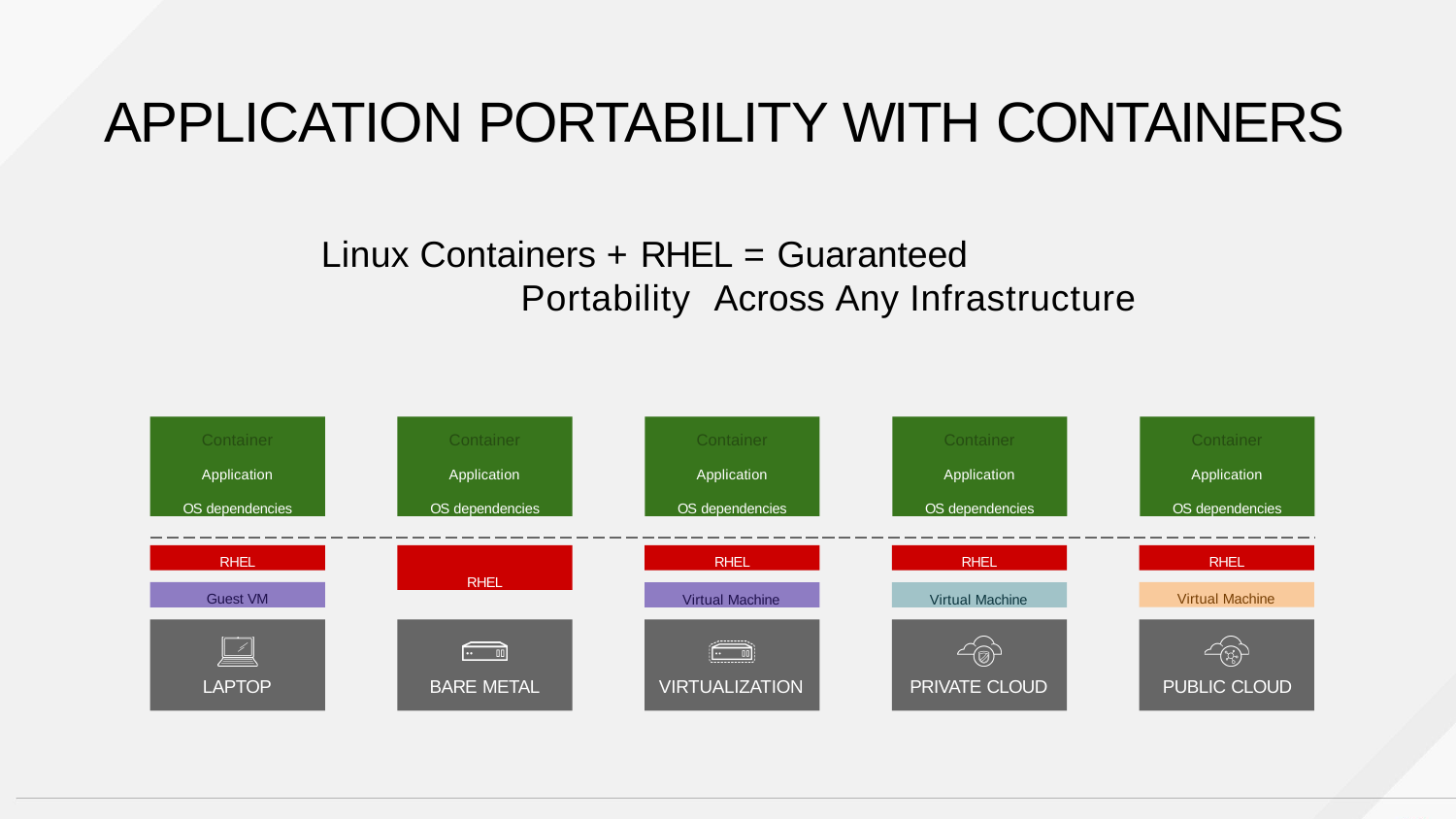

# APPLICATION PORTABILITY WITH CONTAINERS
Linux Containers + RHEL = Guaranteed Portability  Across Any Infrastructure
Container
Application  OS dependencies
Container
Application  OS dependencies
Container
Application  OS dependencies
Container
Application  OS dependencies
Container
Application  OS dependencies

RHEL

RHEL
RHEL
RHEL
RHEL
Guest VM
Virtual Machine
Virtual Machine
Virtual Machine

LAPTOP
BARE METAL
VIRTUALIZATION
PRIVATE CLOUD
PUBLIC CLOUD